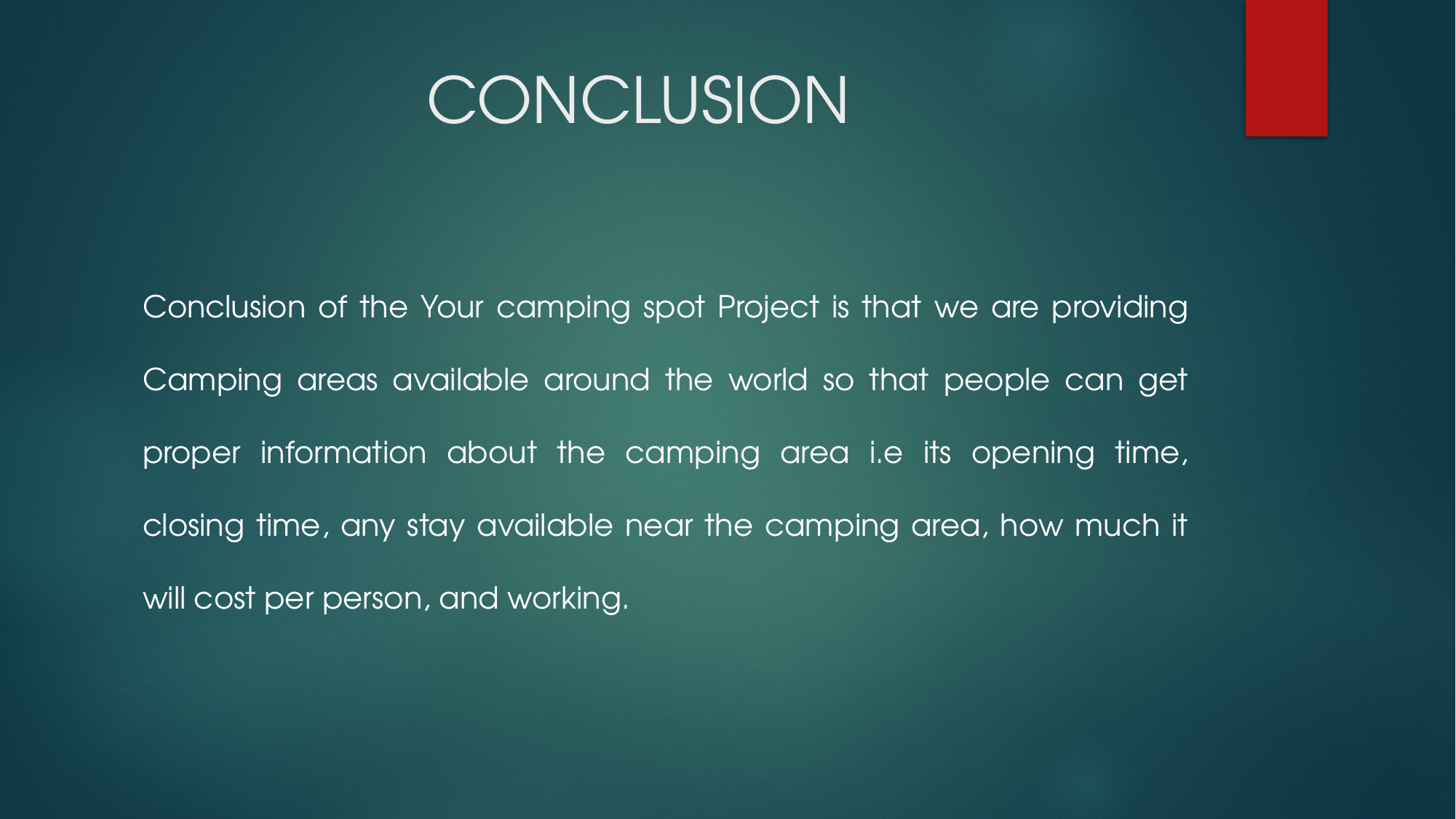

# CONCLUSION
Conclusion of the Your camping spot Project is that we are providing Camping areas available around the world so that people can get proper information about the camping area i.e its opening time, closing time, any stay available near the camping area, how much it will cost per person, and working.